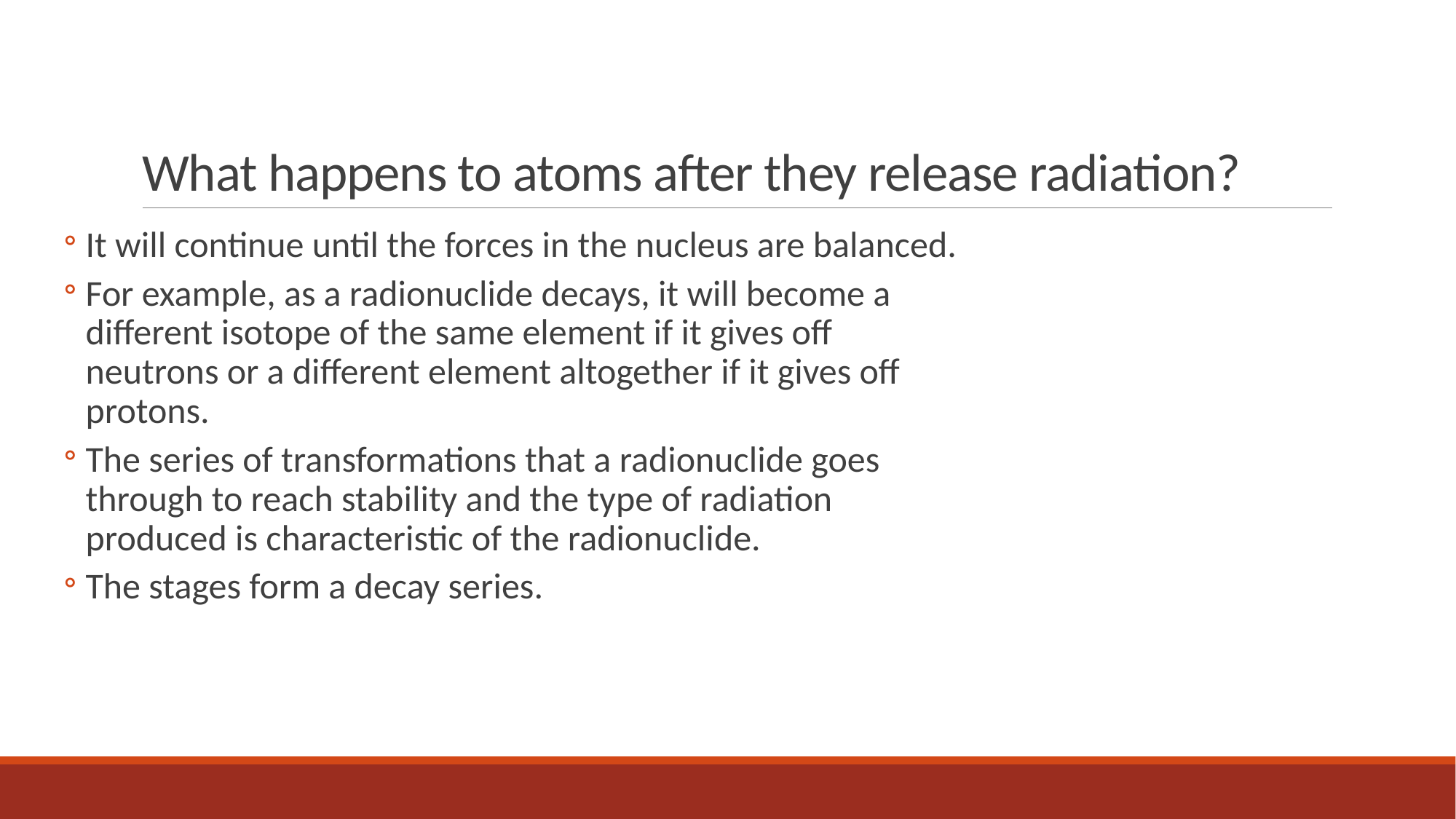

# What happens to atoms after they release radiation?
It will continue until the forces in the nucleus are balanced.
For example, as a radionuclide decays, it will become a different isotope of the same element if it gives off neutrons or a different element altogether if it gives off protons.
The series of transformations that a radionuclide goes through to reach stability and the type of radiation produced is characteristic of the radionuclide.
The stages form a decay series.